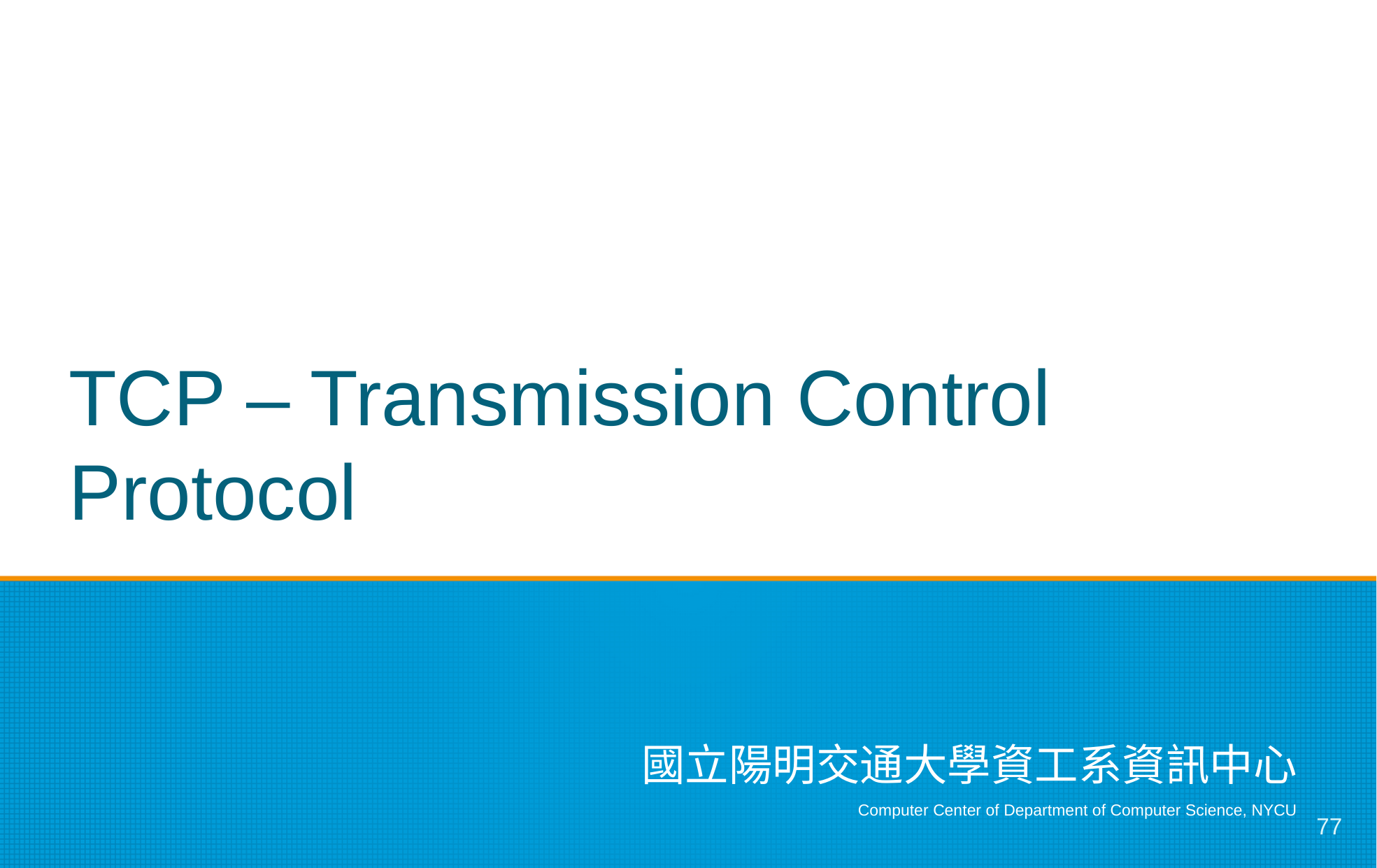

# TCP – Transmission Control Protocol

77